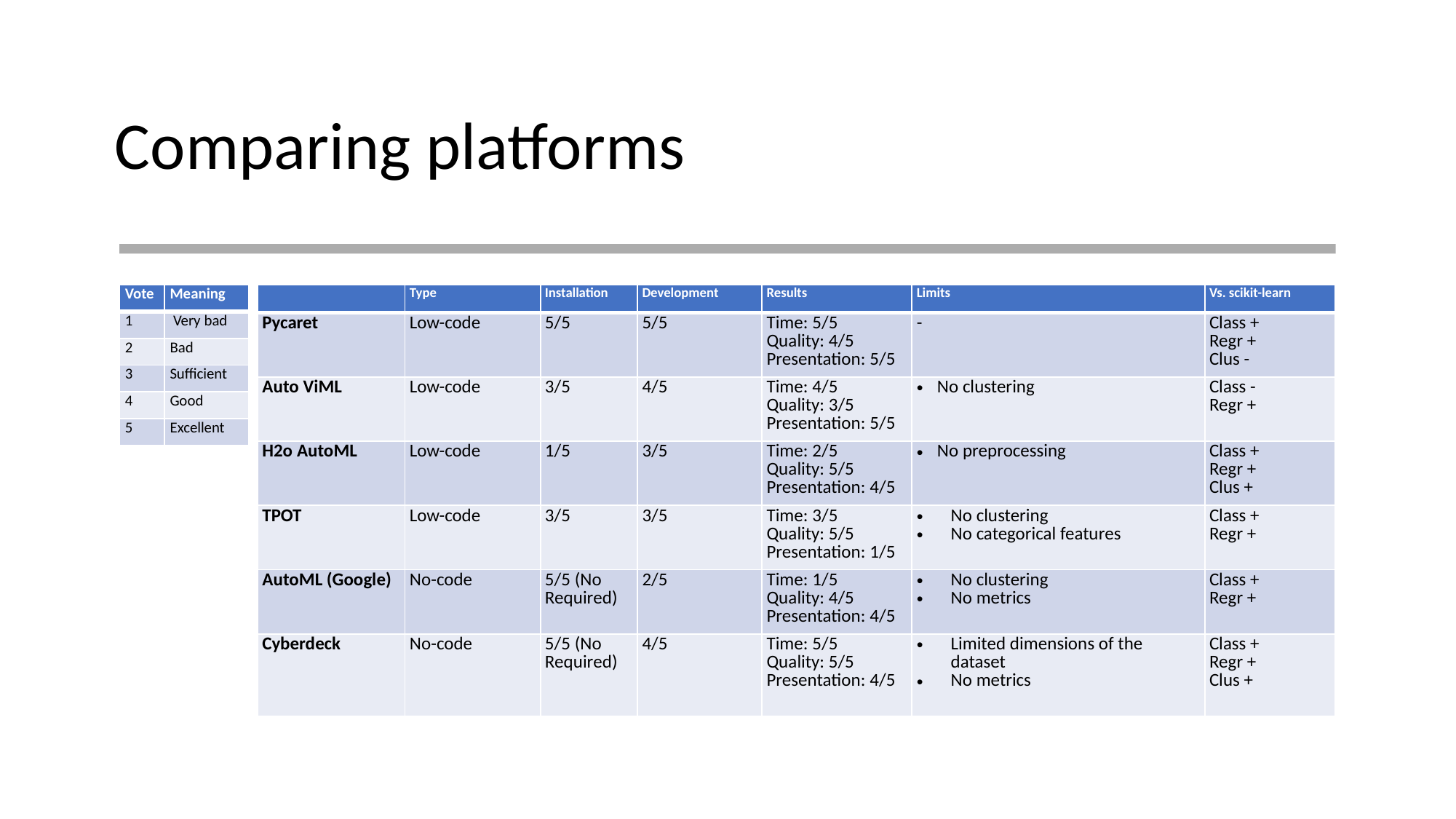

# Comparing platforms

| Vote | Meaning |
| --- | --- |
| 1 | Very bad |
| 2 | Bad |
| 3 | Sufficient |
| 4 | Good |
| 5 | Excellent |
|  | Type | Installation | Development | Results | Limits | Vs. scikit-learn |
| --- | --- | --- | --- | --- | --- | --- |
| Pycaret | Low-code | 5/5 | 5/5 | Time: 5/5 Quality: 4/5 Presentation: 5/5 | - | Class + Regr + Clus - |
| Auto ViML | Low-code | 3/5 | 4/5 | Time: 4/5 Quality: 3/5 Presentation: 5/5 | No clustering | Class - Regr + |
| H2o AutoML | Low-code | 1/5 | 3/5 | Time: 2/5 Quality: 5/5 Presentation: 4/5 | No preprocessing | Class + Regr + Clus + |
| TPOT | Low-code | 3/5 | 3/5 | Time: 3/5 Quality: 5/5 Presentation: 1/5 | No clustering No categorical features | Class + Regr + |
| AutoML (Google) | No-code | 5/5 (No  Required) | 2/5 | Time: 1/5 Quality: 4/5 Presentation: 4/5 | No clustering No metrics | Class + Regr + |
| Cyberdeck | No-code | 5/5 (No  Required) | 4/5 | Time: 5/5 Quality: 5/5 Presentation: 4/5 | Limited dimensions of the dataset  No metrics | Class + Regr + Clus + |